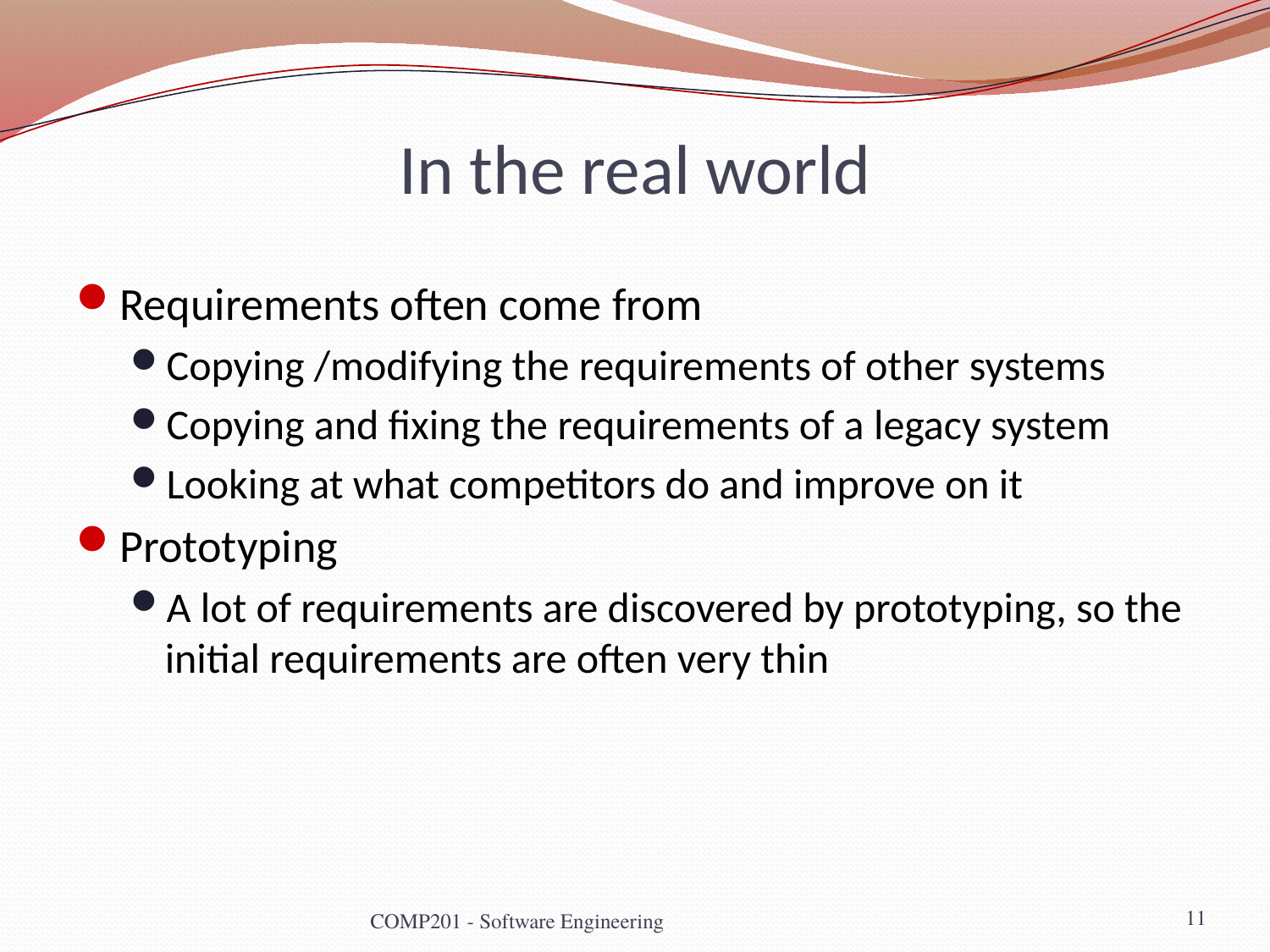

# In the real world
Requirements often come from
Copying /modifying the requirements of other systems
Copying and fixing the requirements of a legacy system
Looking at what competitors do and improve on it
Prototyping
A lot of requirements are discovered by prototyping, so the initial requirements are often very thin

COMP201 - Software Engineering
11